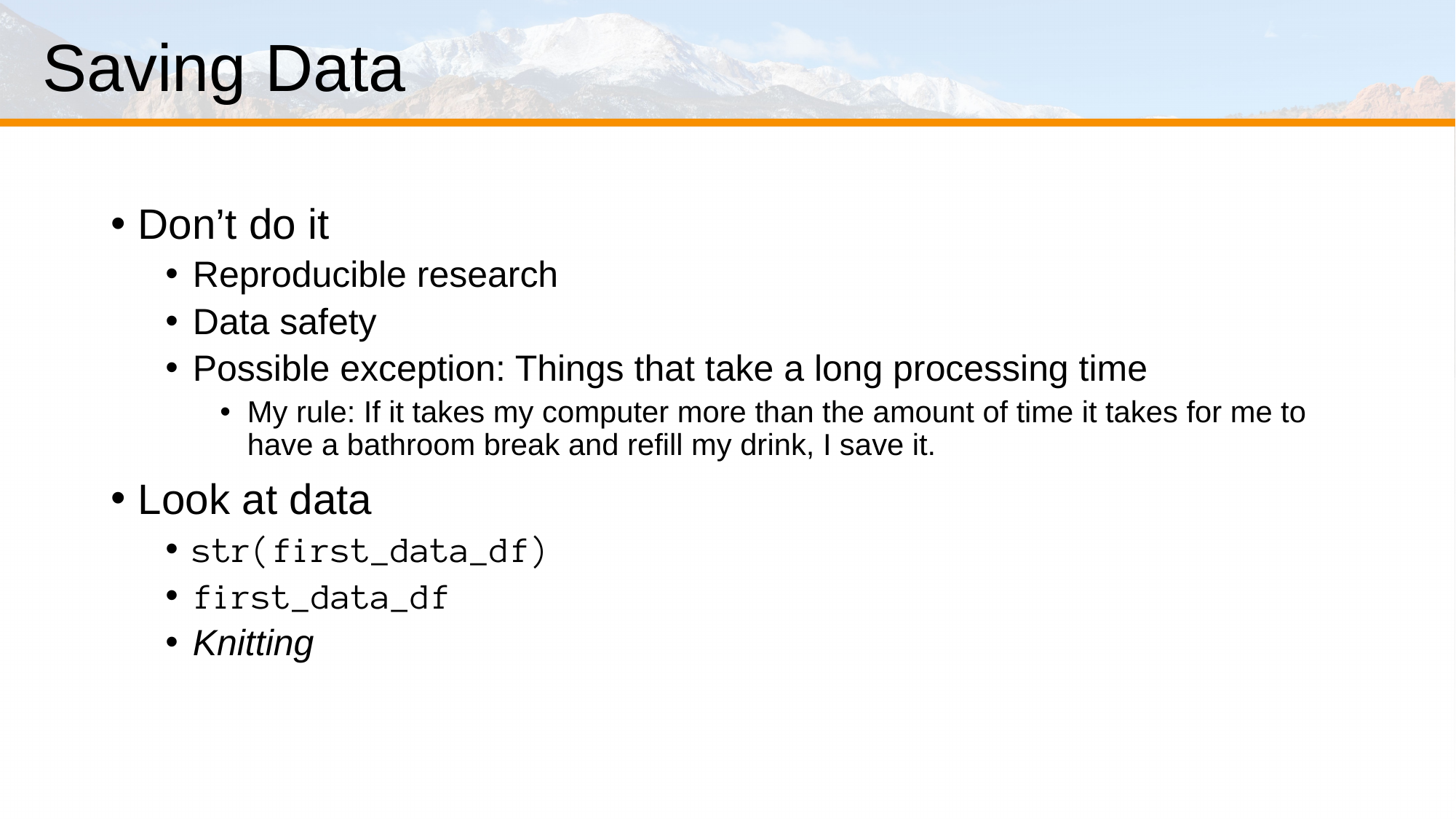

# Saving Data
Don’t do it
Reproducible research
Data safety
Possible exception: Things that take a long processing time
My rule: If it takes my computer more than the amount of time it takes for me to have a bathroom break and refill my drink, I save it.
Look at data
str(first_data_df)
first_data_df
Knitting